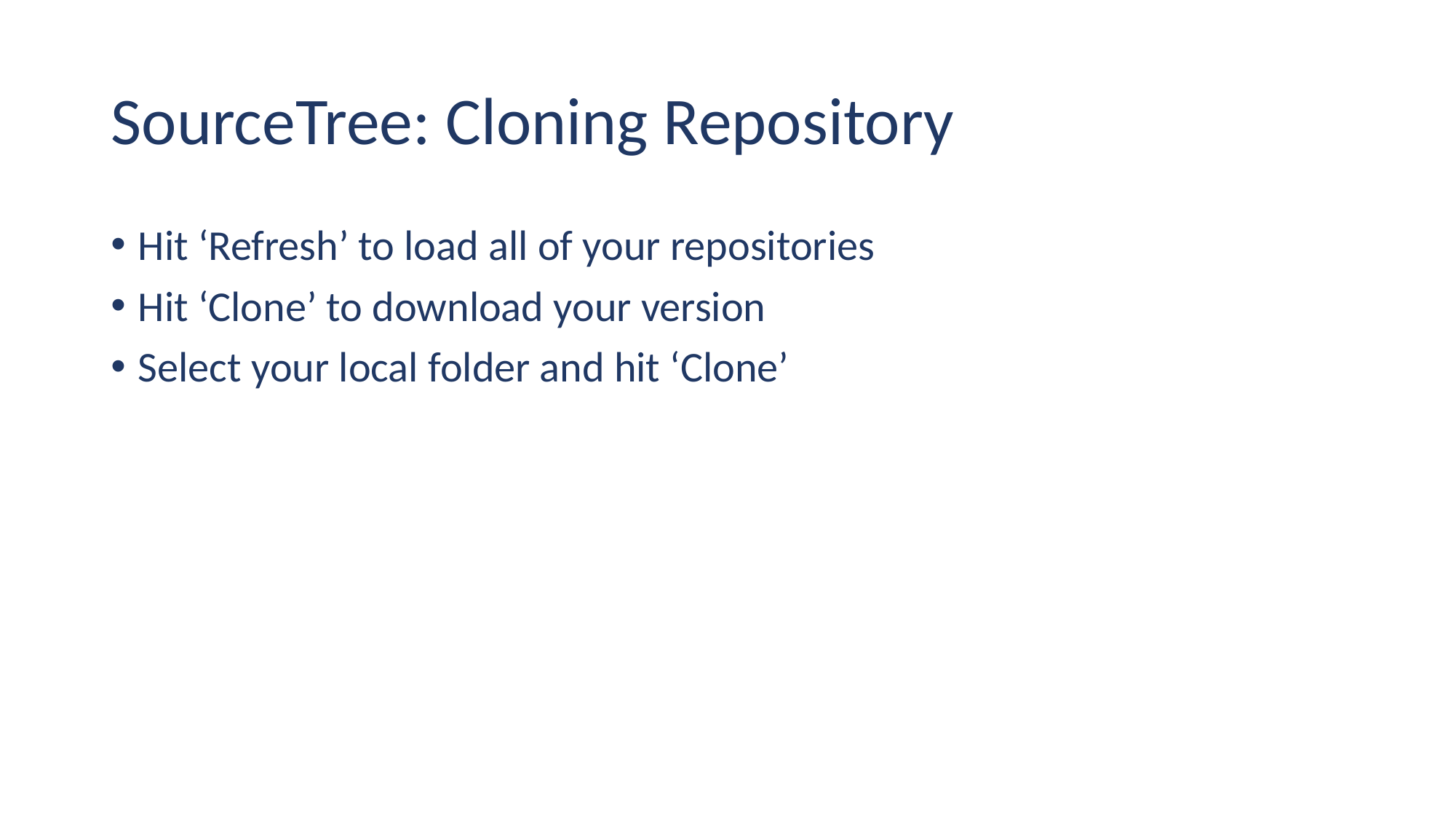

# SourceTree: Cloning Repository
Hit ‘Refresh’ to load all of your repositories
Hit ‘Clone’ to download your version
Select your local folder and hit ‘Clone’